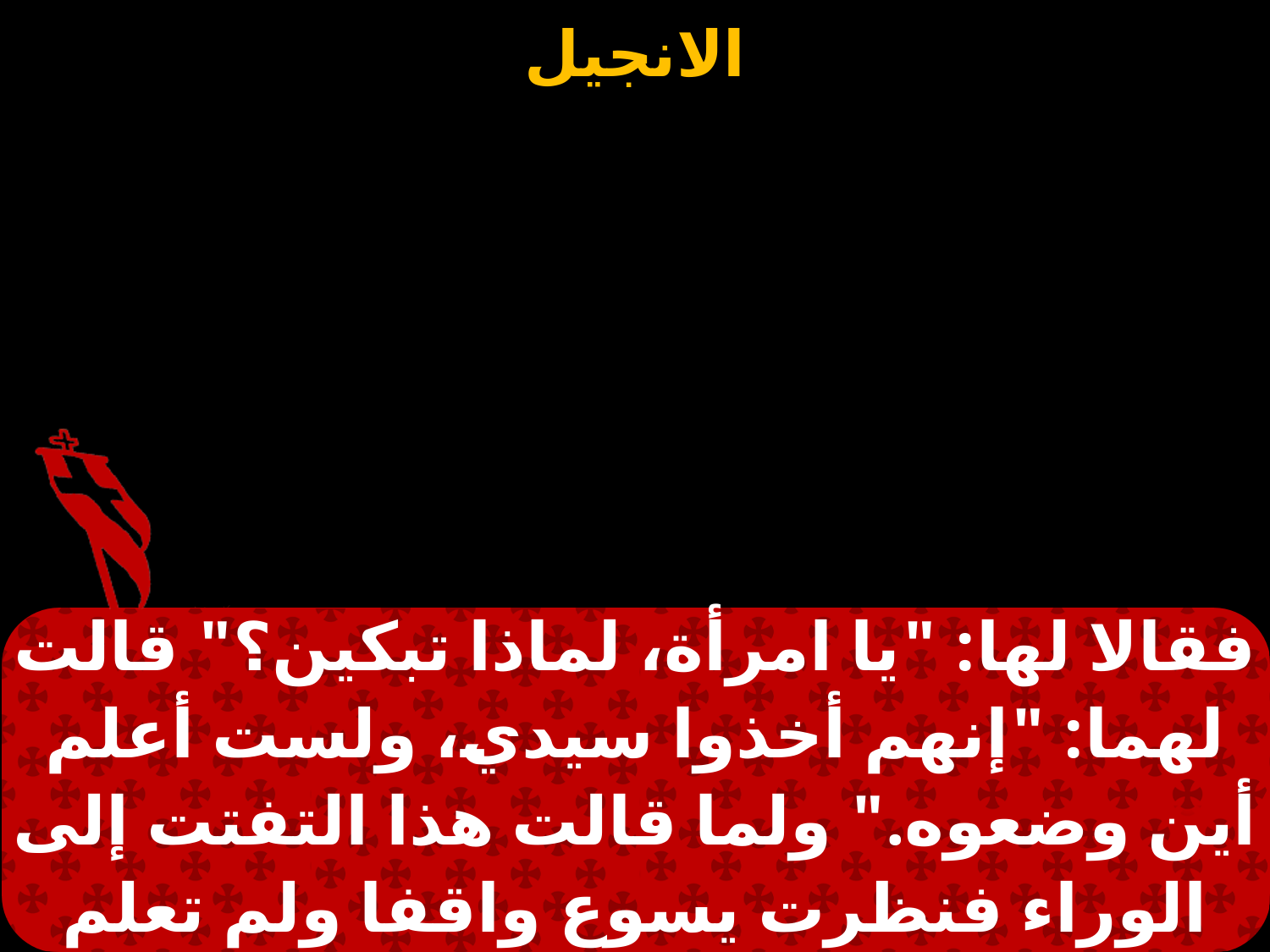

| فقالا لها: "يا امرأة، لماذا تبكين؟" قالت لهما: "إنهم أخذوا سيدي، ولست أعلم أين وضعوه." ولما قالت هذا التفتت إلى الوراء فنظرت يسوع واقفا ولم تعلم أنه يسوع. قال لها يسوع: "يا امرأة، لماذا تبكين؟ من تطلبين؟" |
| --- |